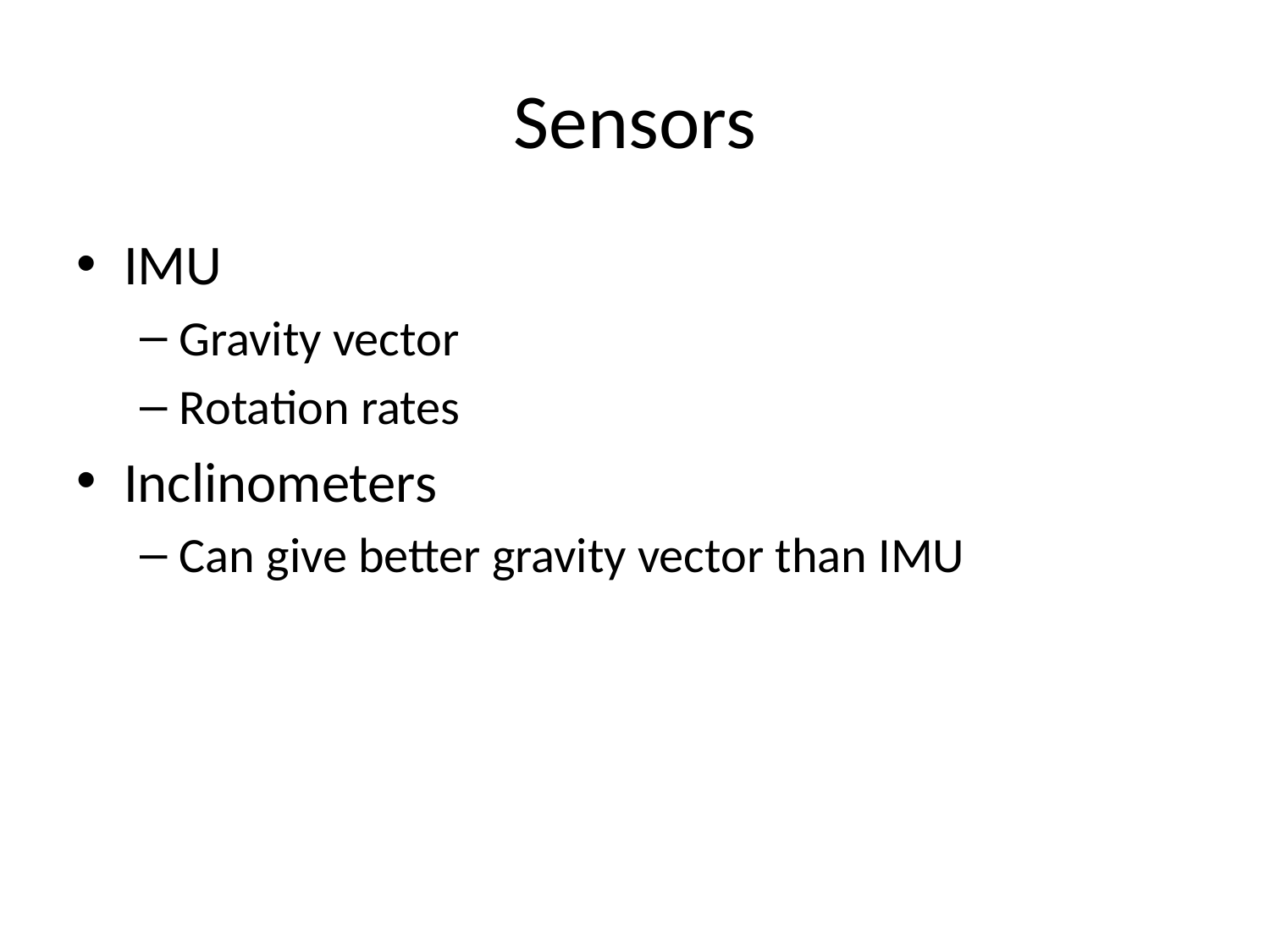

# Sensors
IMU
Gravity vector
Rotation rates
Inclinometers
Can give better gravity vector than IMU